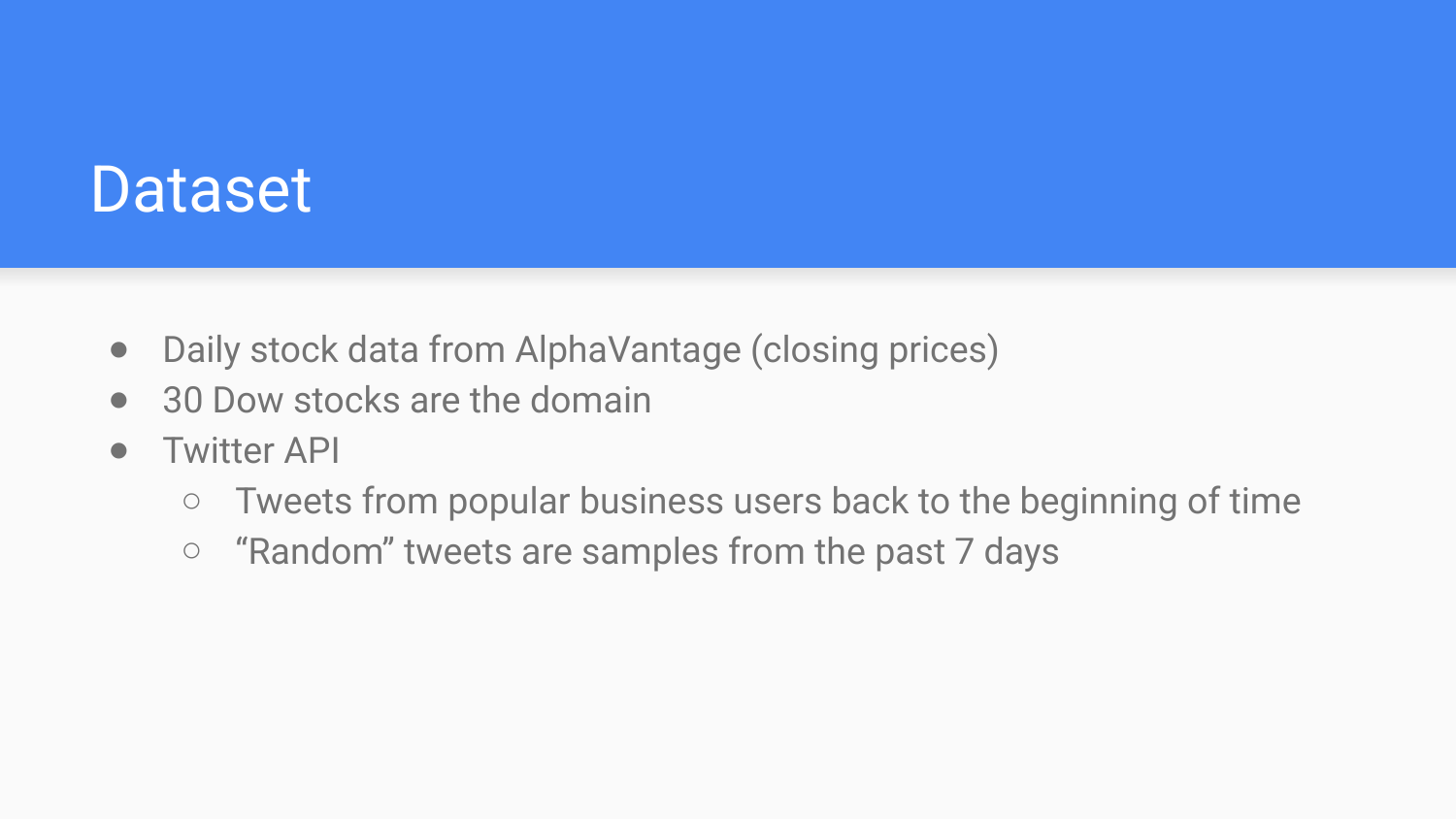

# Dataset
Daily stock data from AlphaVantage (closing prices)
30 Dow stocks are the domain
Twitter API
Tweets from popular business users back to the beginning of time
“Random” tweets are samples from the past 7 days